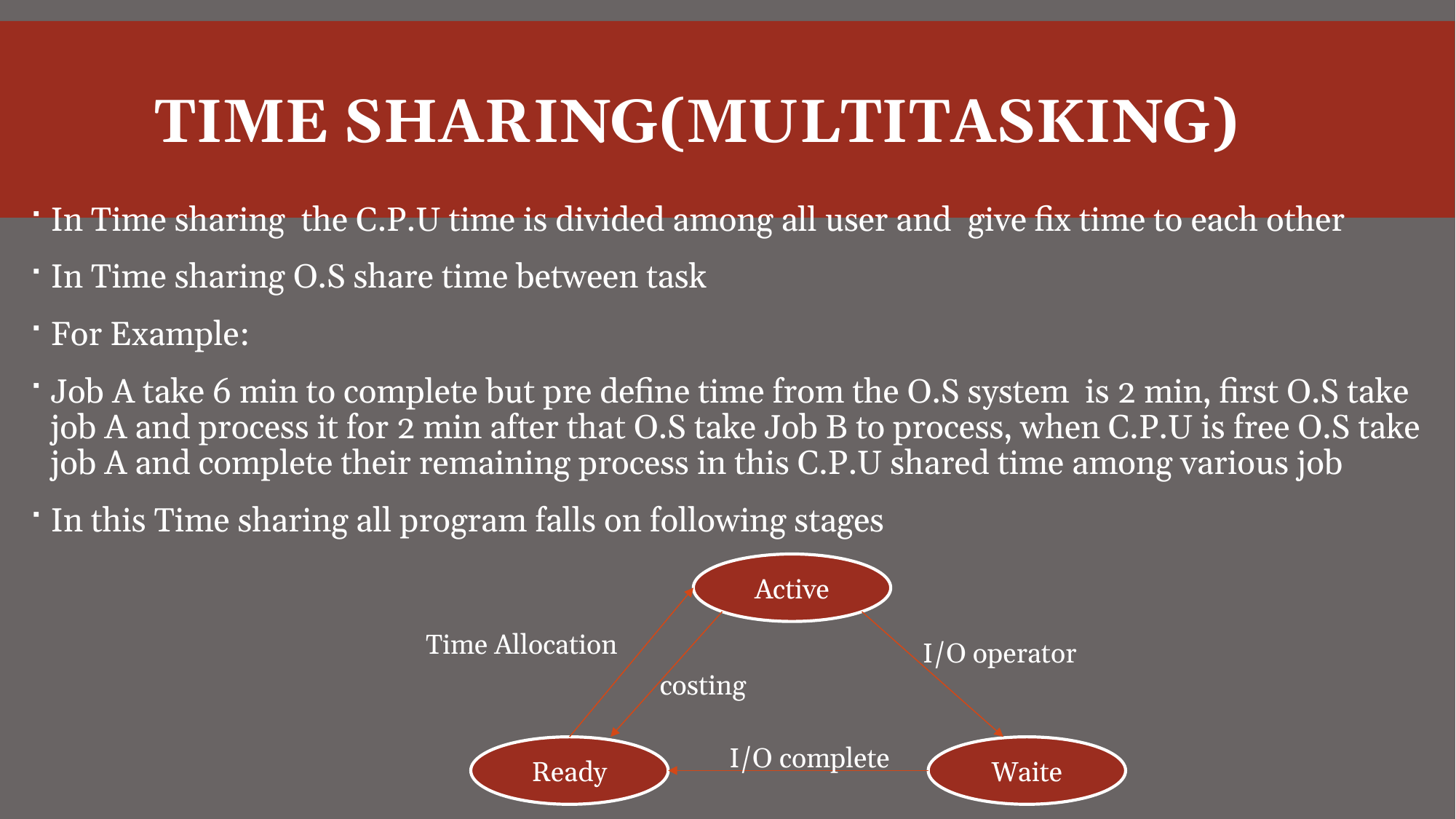

# Time Sharing(Multitasking)
In Time sharing  the C.P.U time is divided among all user and  give fix time to each other
In Time sharing O.S share time between task
For Example:
Job A take 6 min to complete but pre define time from the O.S system  is 2 min, first O.S take job A and process it for 2 min after that O.S take Job B to process, when C.P.U is free O.S take job A and complete their remaining process in this C.P.U shared time among various job
In this Time sharing all program falls on following stages

Active
Time Allocation
I/O operator
costing
I/O complete
Ready
Waite